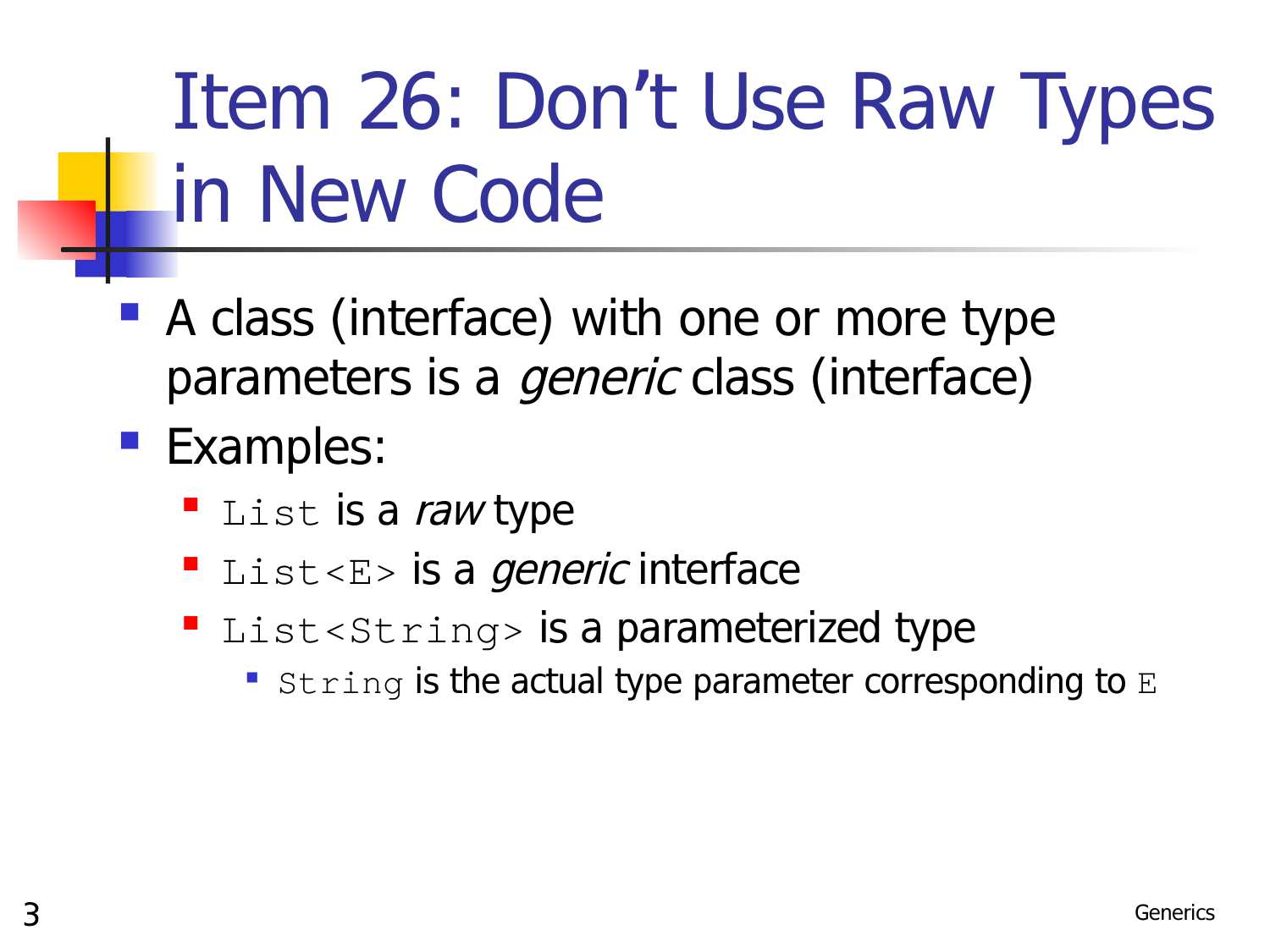

# Item 26: Don’t Use Raw Types in New Code
A class (interface) with one or more type parameters is a generic class (interface)
Examples:
List is a raw type
List<E> is a generic interface
List<String> is a parameterized type
String is the actual type parameter corresponding to E